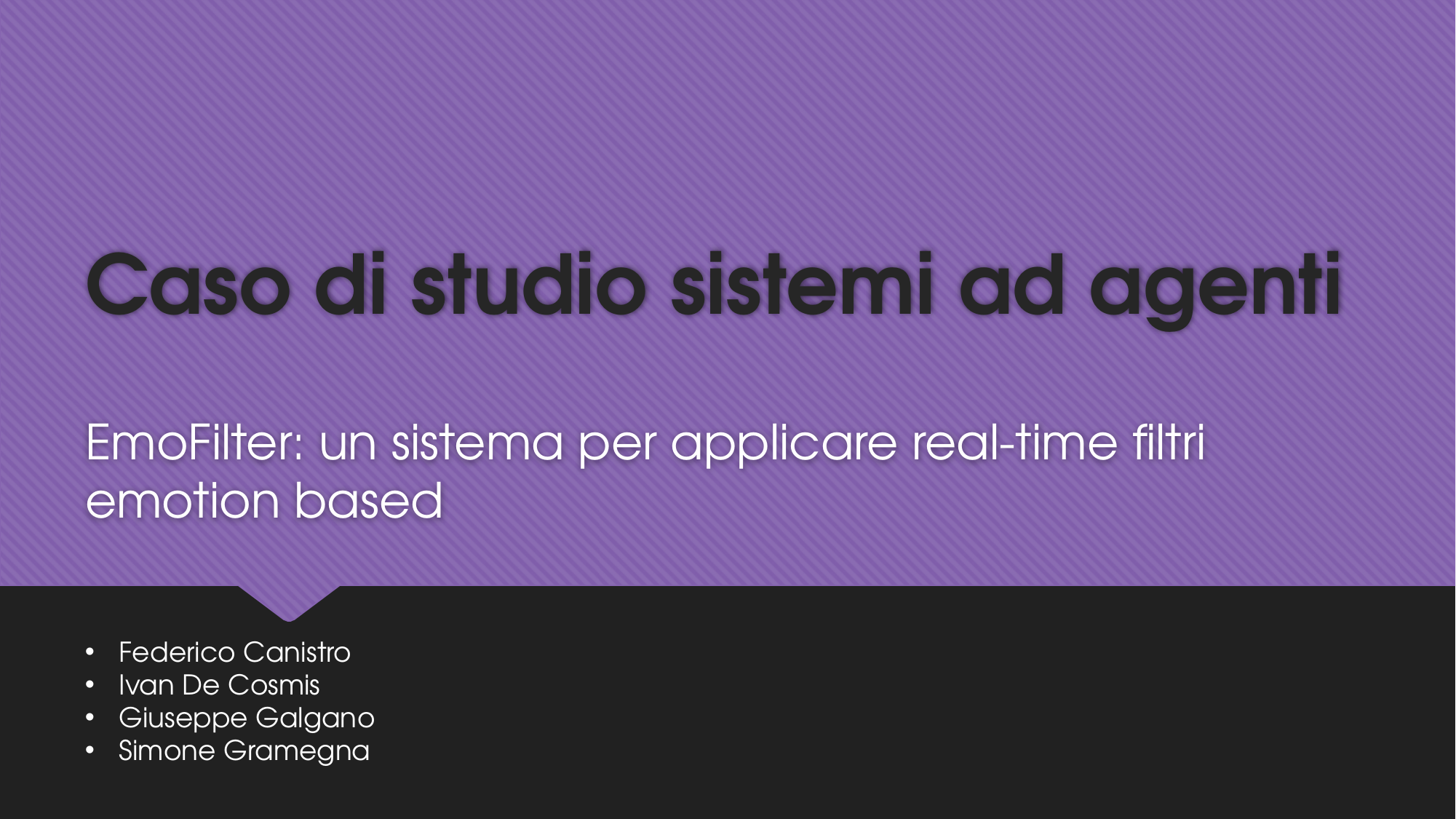

# Caso di studio sistemi ad agenti
EmoFilter: un sistema per applicare real-time filtri emotion based
Federico Canistro
Ivan De Cosmis
Giuseppe Galgano
Simone Gramegna